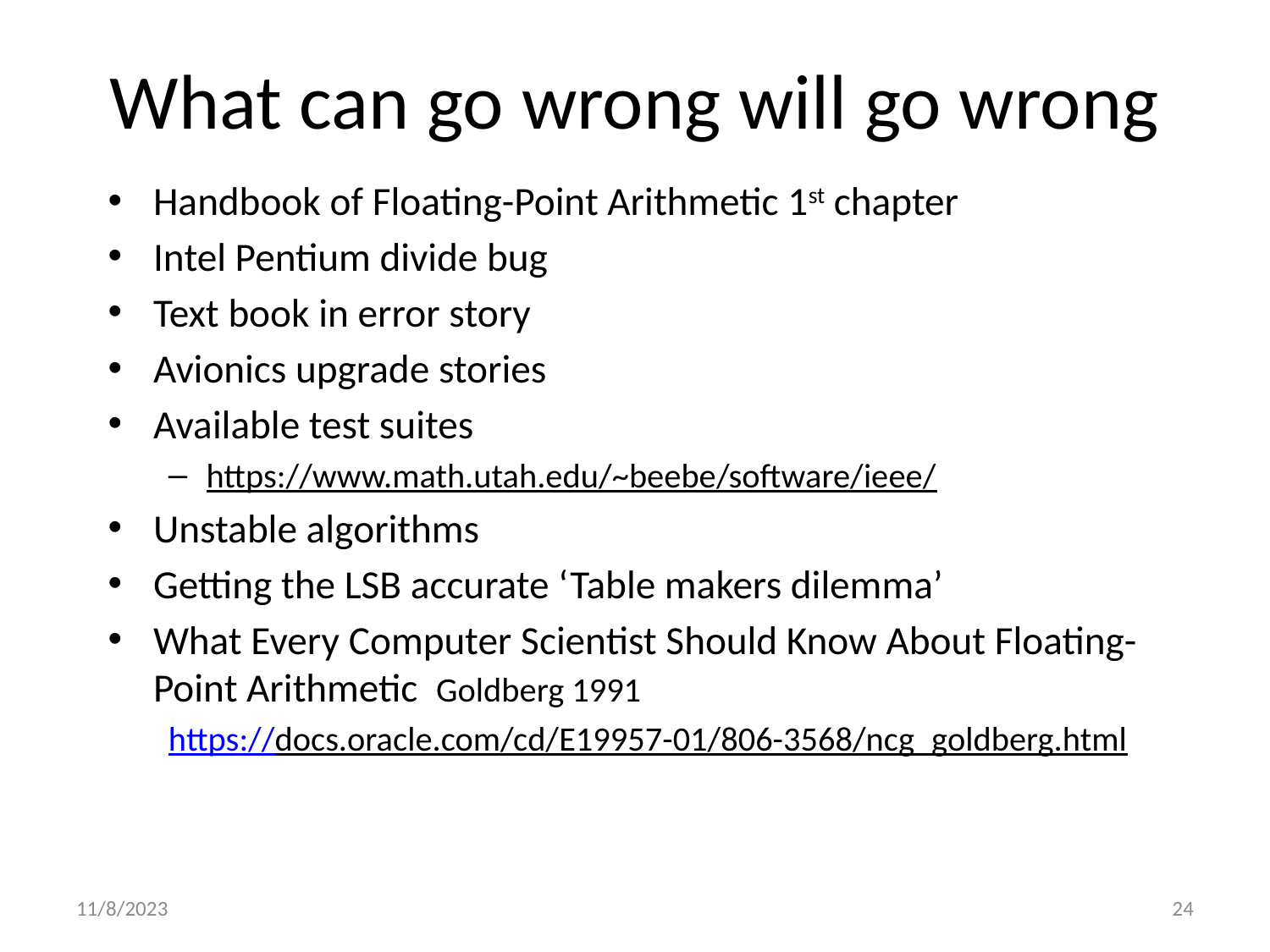

# What can go wrong will go wrong
Handbook of Floating-Point Arithmetic 1st chapter
Intel Pentium divide bug
Text book in error story
Avionics upgrade stories
Available test suites
https://www.math.utah.edu/~beebe/software/ieee/
Unstable algorithms
Getting the LSB accurate ‘Table makers dilemma’
What Every Computer Scientist Should Know About Floating-Point Arithmetic  Goldberg 1991
https://docs.oracle.com/cd/E19957-01/806-3568/ncg_goldberg.html
11/8/2023
24